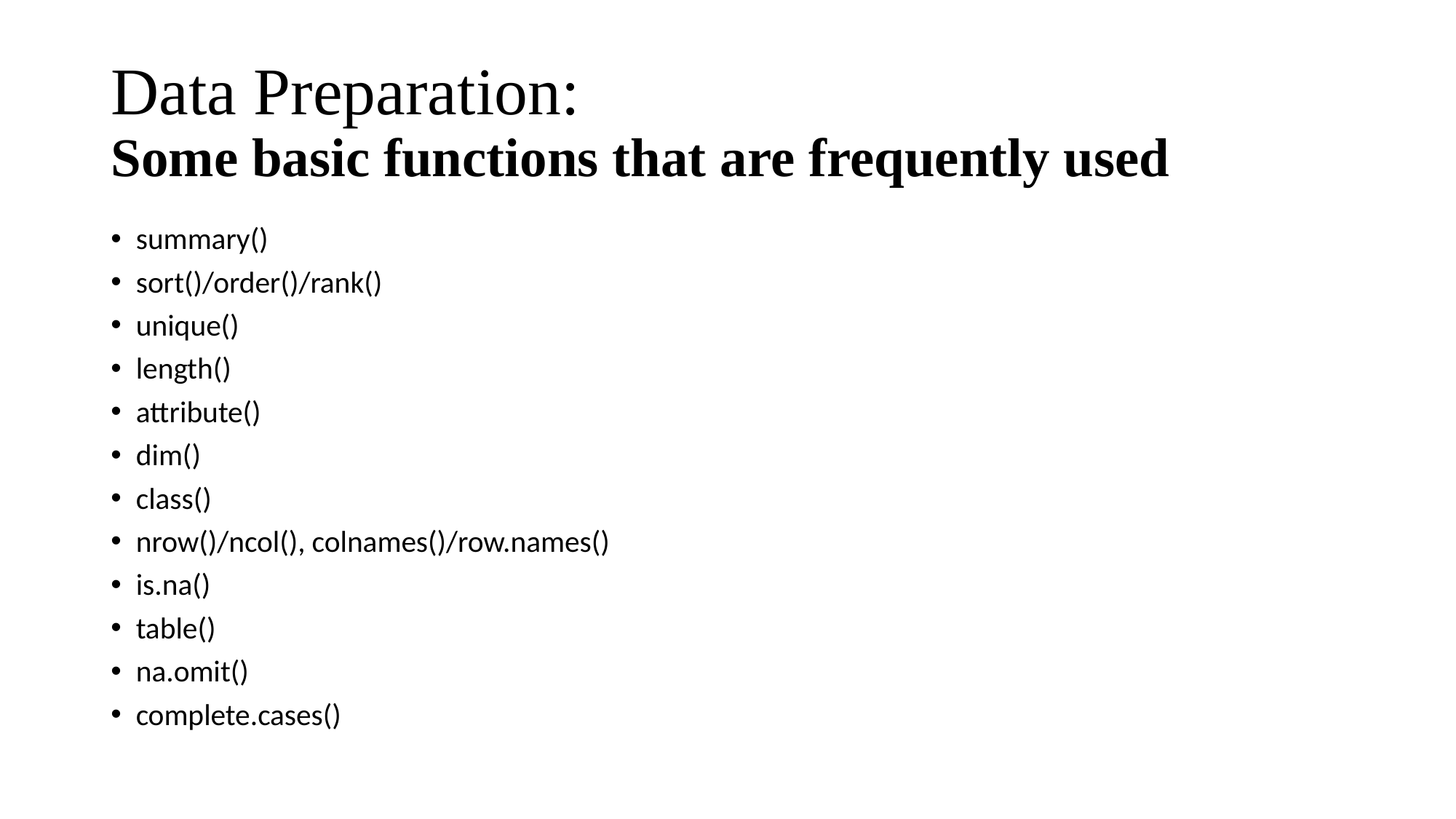

# Data Preparation: Some basic functions that are frequently used
summary()
sort()/order()/rank()
unique()
length()
attribute()
dim()
class()
nrow()/ncol(), colnames()/row.names()
is.na()
table()
na.omit()
complete.cases()